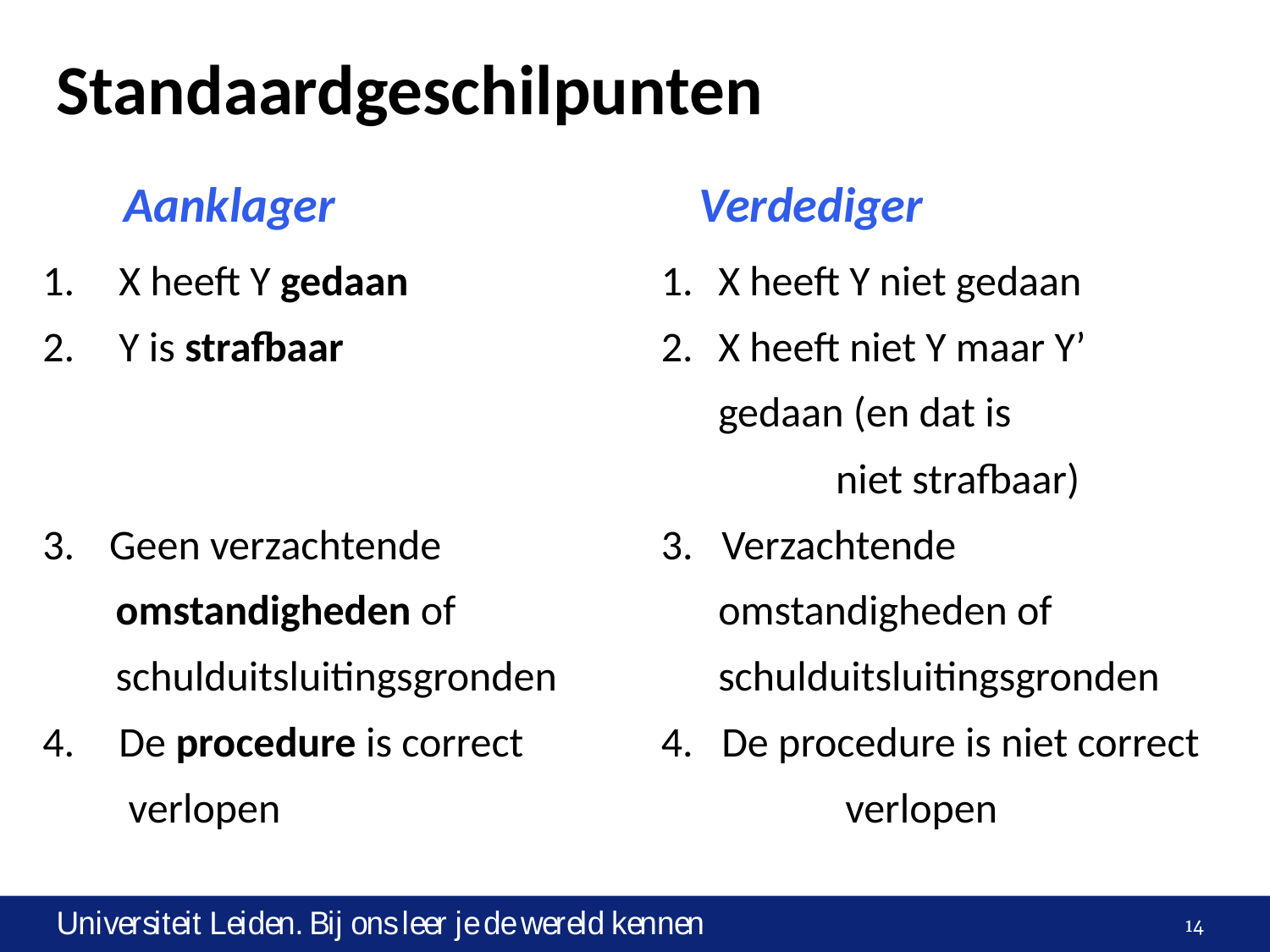

# Standaardgeschilpunten
Aanklager
Verdediger
   X heeft Y gedaan
   Y is strafbaar
  Geen verzachtende
 omstandigheden of
 schulduitsluitingsgronden
   De procedure is correct
         verlopen
 X heeft Y niet gedaan
 X heeft niet Y maar Y’
	 gedaan (en dat is
		niet strafbaar)
3.   Verzachtende
	 omstandigheden of
	 schulduitsluitingsgronden
4.   De procedure is niet correct    	 verlopen